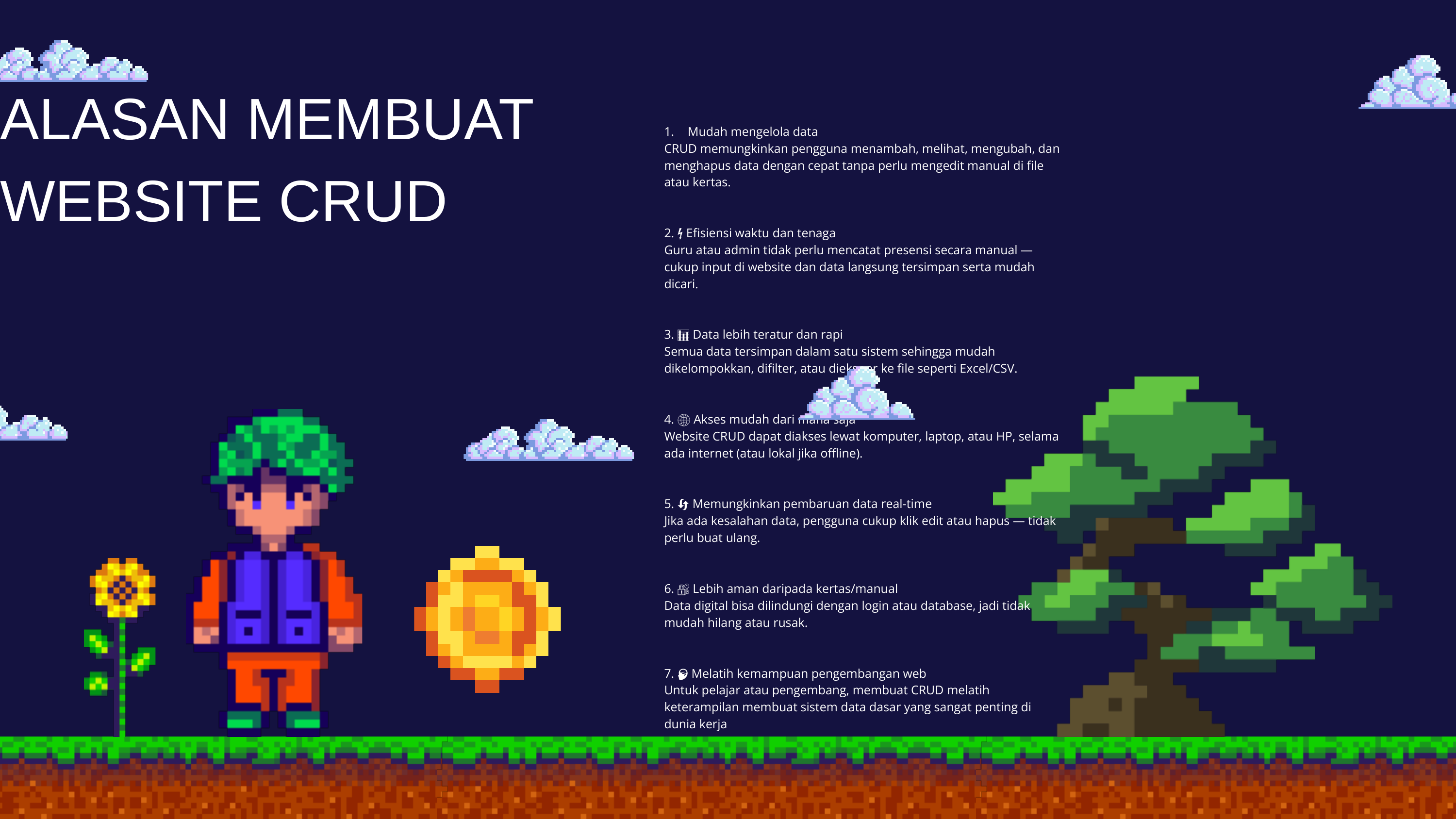

ALASAN MEMBUAT WEBSITE CRUD

1. 🧾 Mudah mengelola data
CRUD memungkinkan pengguna menambah, melihat, mengubah, dan menghapus data dengan cepat tanpa perlu mengedit manual di file atau kertas.

2. ⚡ Efisiensi waktu dan tenaga
Guru atau admin tidak perlu mencatat presensi secara manual — cukup input di website dan data langsung tersimpan serta mudah dicari.

3. 📊 Data lebih teratur dan rapi
Semua data tersimpan dalam satu sistem sehingga mudah dikelompokkan, difilter, atau diekspor ke file seperti Excel/CSV.

4. 🌐 Akses mudah dari mana saja
Website CRUD dapat diakses lewat komputer, laptop, atau HP, selama ada internet (atau lokal jika offline).

5. 🔄 Memungkinkan pembaruan data real-time
Jika ada kesalahan data, pengguna cukup klik edit atau hapus — tidak perlu buat ulang.

6. 🔐 Lebih aman daripada kertas/manual
Data digital bisa dilindungi dengan login atau database, jadi tidak mudah hilang atau rusak.

7. 🧠 Melatih kemampuan pengembangan web
Untuk pelajar atau pengembang, membuat CRUD melatih keterampilan membuat sistem data dasar yang sangat penting di dunia kerja